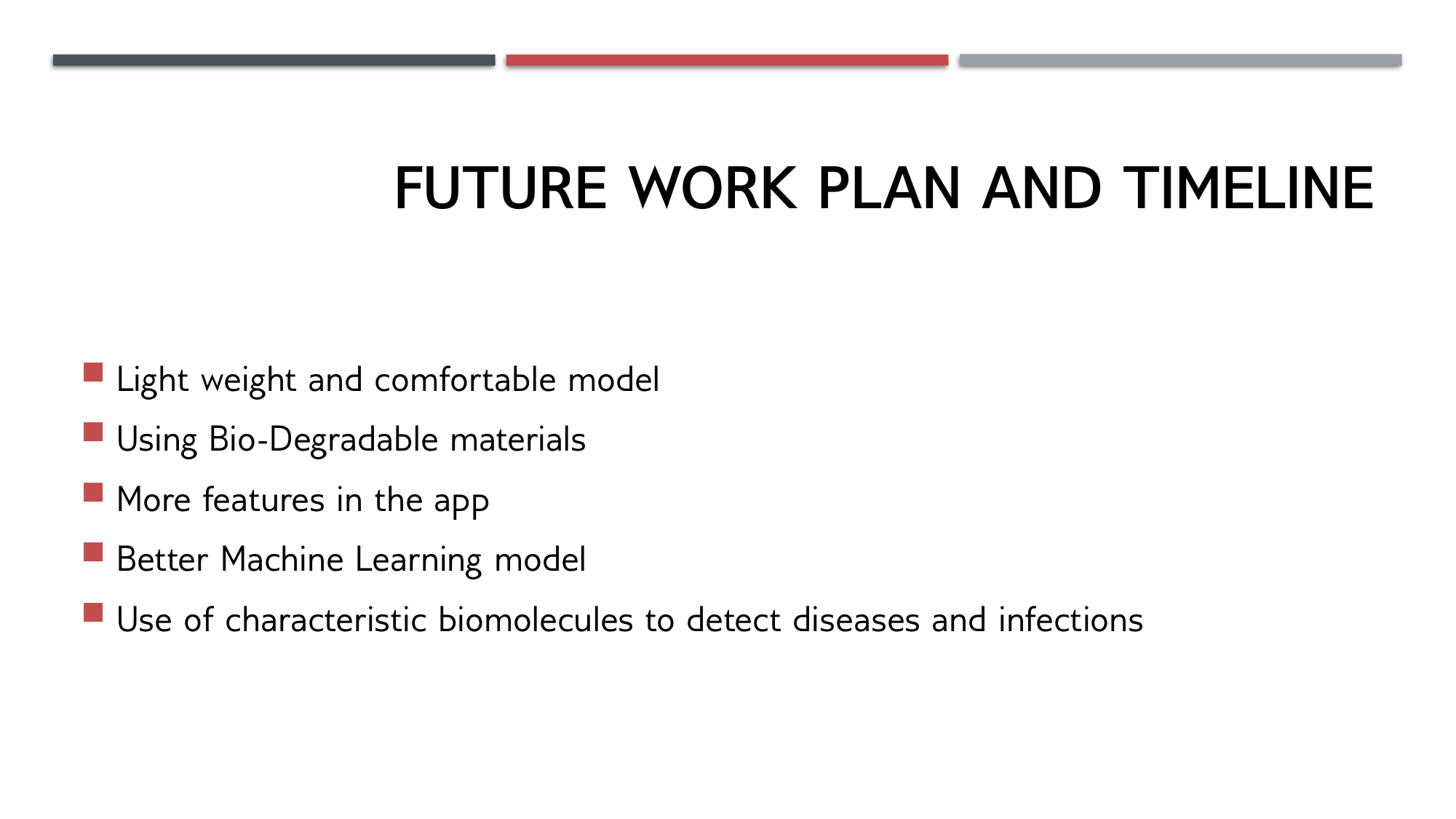

# FUTURE WORK PLAN AND TIMELINE
Light weight and comfortable model
Using Bio-Degradable materials
More features in the app
Better Machine Learning model
Use of characteristic biomolecules to detect diseases and infections